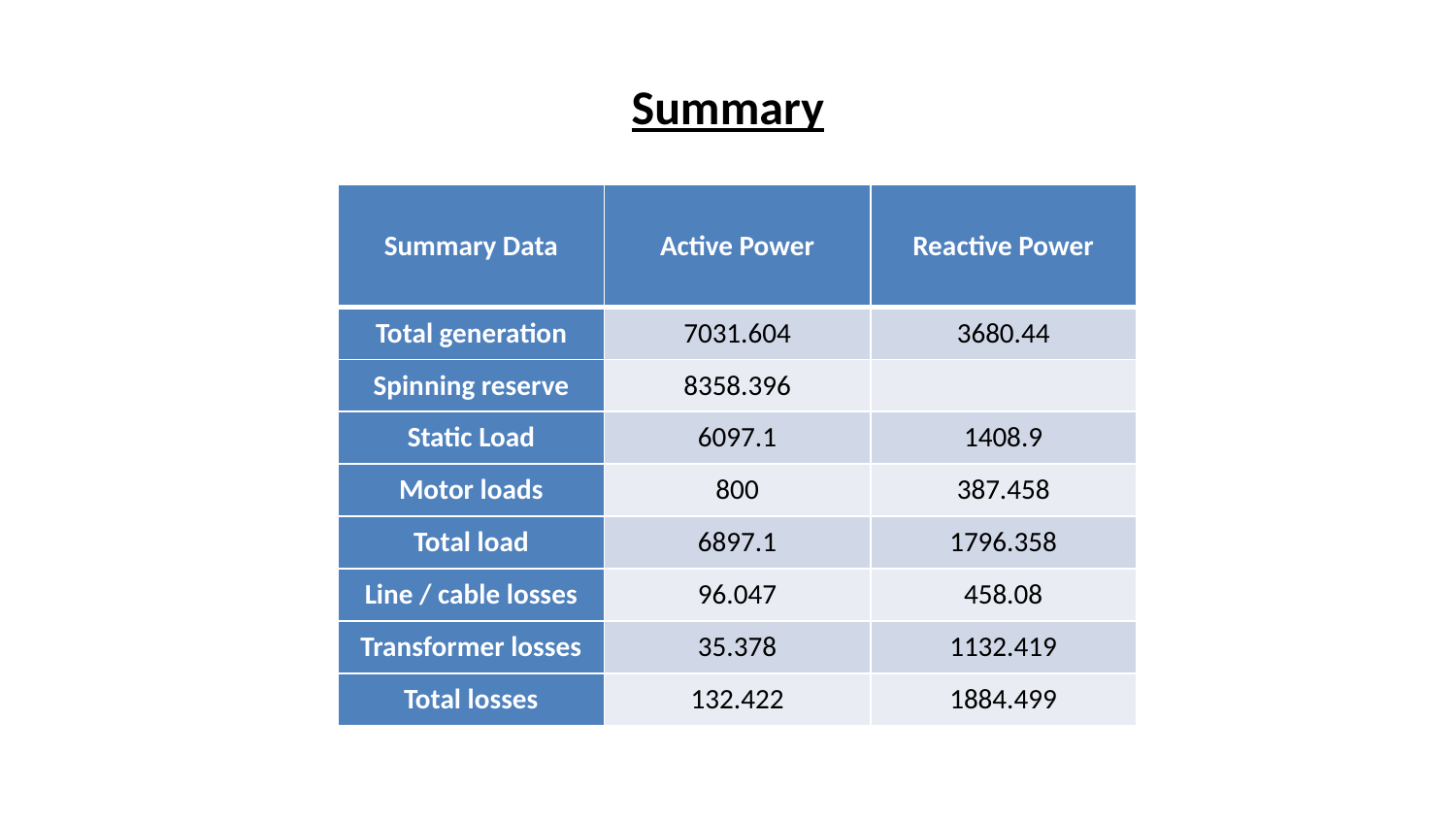

# Summary
| Summary Data | Active Power | Reactive Power |
| --- | --- | --- |
| Total generation | 7031.604 | 3680.44 |
| Spinning reserve | 8358.396 |  |
| Static Load | 6097.1 | 1408.9 |
| Motor loads | 800 | 387.458 |
| Total load | 6897.1 | 1796.358 |
| Line / cable losses | 96.047 | 458.08 |
| Transformer losses | 35.378 | 1132.419 |
| Total losses | 132.422 | 1884.499 |